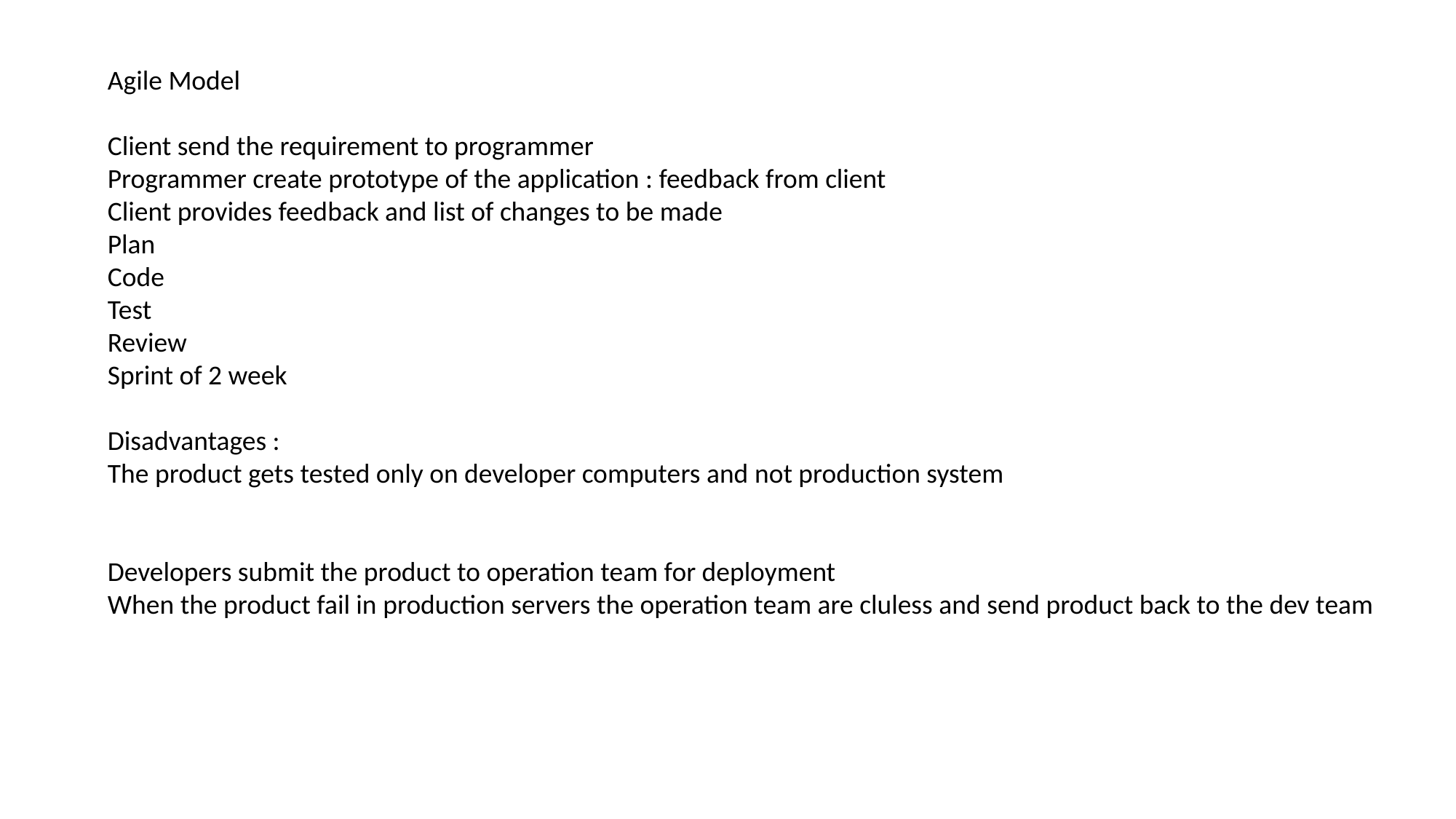

Agile Model

Client send the requirement to programmer
Programmer create prototype of the application : feedback from client
Client provides feedback and list of changes to be made
Plan
Code
Test
Review
Sprint of 2 week

Disadvantages :
The product gets tested only on developer computers and not production system

Developers submit the product to operation team for deployment
When the product fail in production servers the operation team are cluless and send product back to the dev team